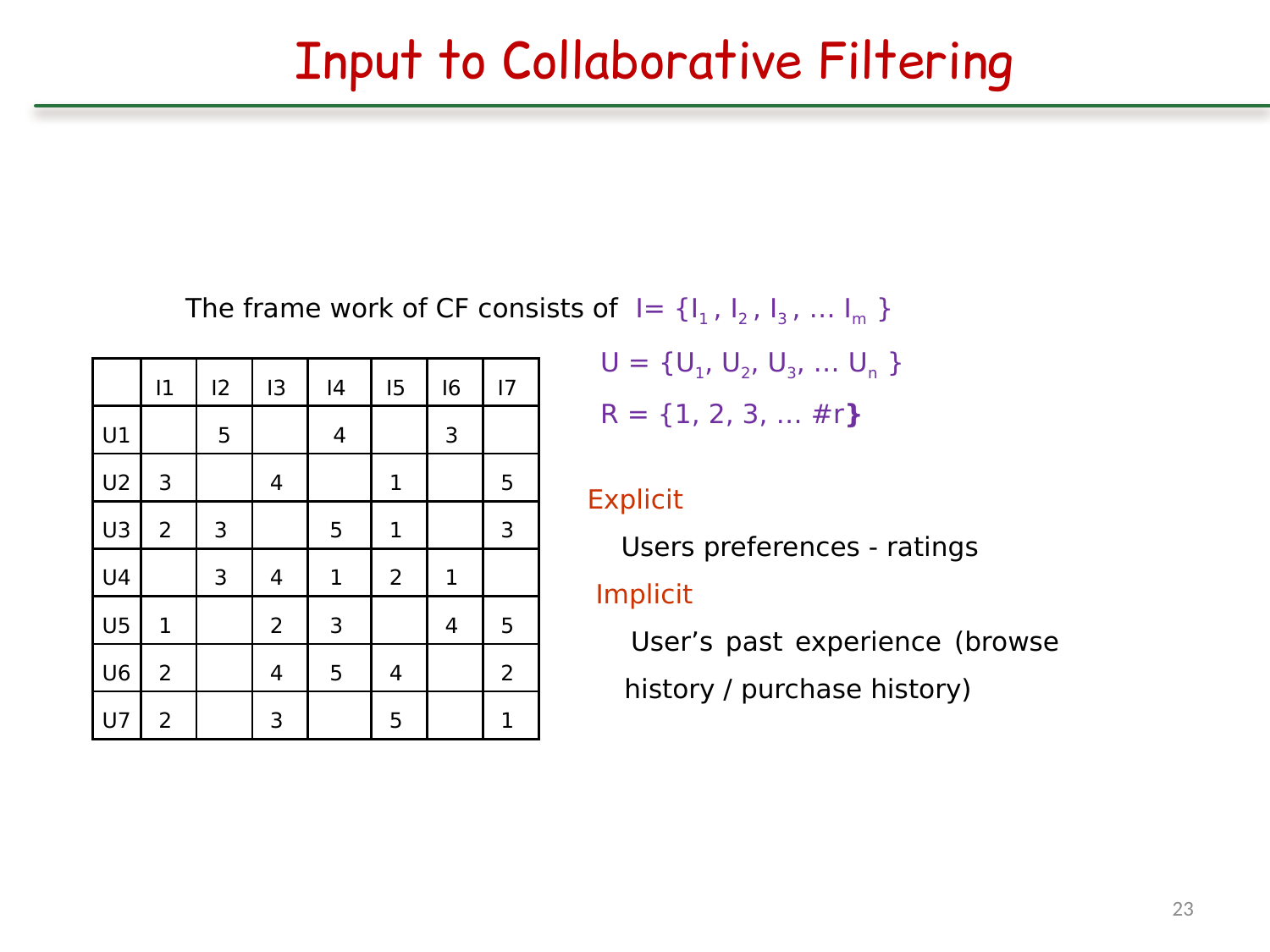

Input to Collaborative Filtering
The frame work of CF consists of  I= {I1 , I2 , I3 , … Im  }
                                                 U = {U1, U2, U3, … Un  }
                                                 R = {1, 2, 3, … #r}
|  | I1 | I2 | I3 | I4 | I5 | I6 | I7 |
| --- | --- | --- | --- | --- | --- | --- | --- |
| U1 |  | 5 |  | 4 |  | 3 |  |
| U2 | 3 |  | 4 |  | 1 |  | 5 |
| U3 | 2 | 3 |  | 5 | 1 |  | 3 |
| U4 |  | 3 | 4 | 1 | 2 | 1 |  |
| U5 | 1 |  | 2 | 3 |  | 4 | 5 |
| U6 | 2 |  | 4 | 5 | 4 |  | 2 |
| U7 | 2 |  | 3 |  | 5 |  | 1 |
Explicit
    Users preferences - ratings
 Implicit
  User’s past experience (browse history / purchase history)
23